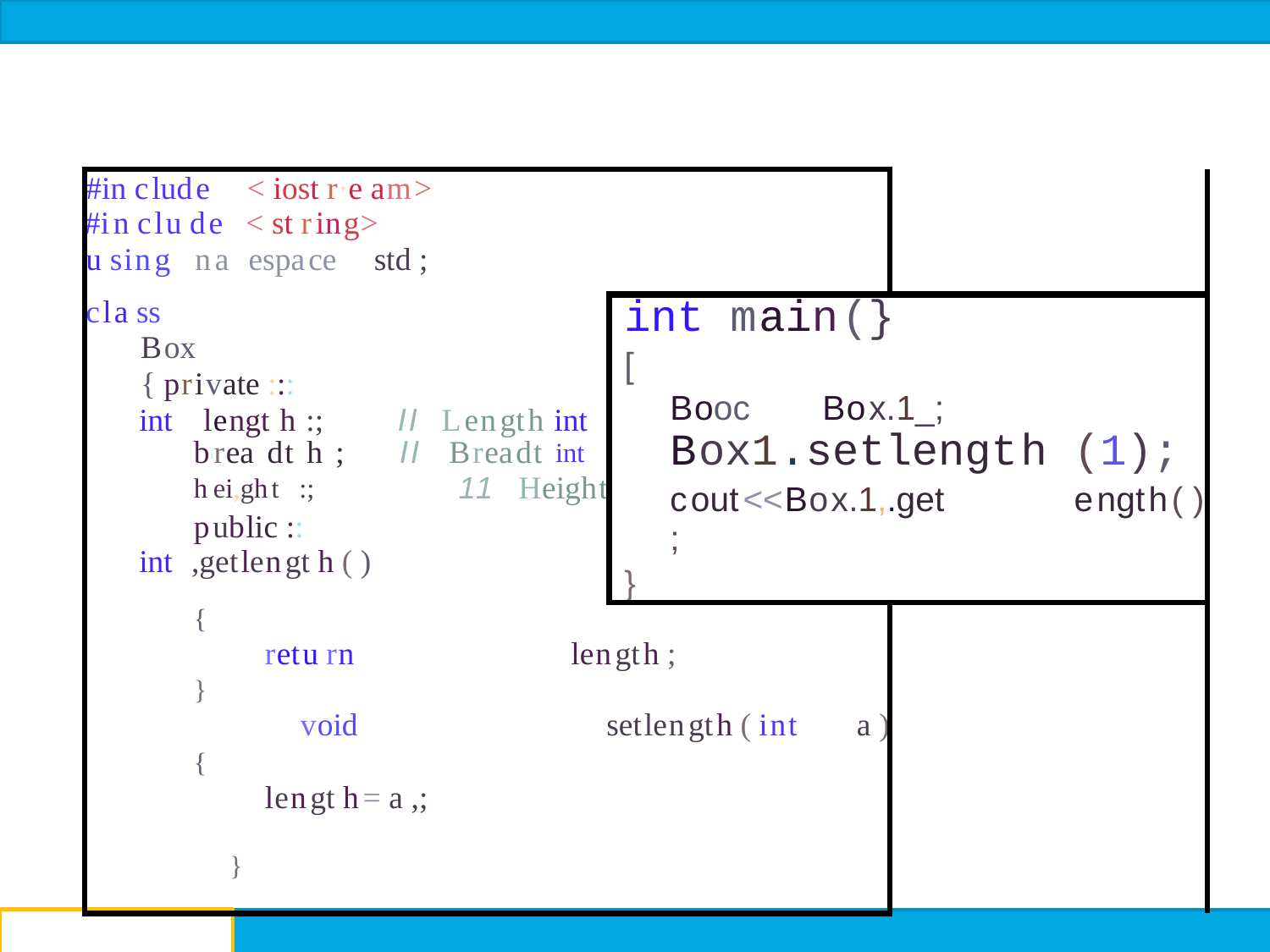

| #in clude < iost r·e am> #in clu de < st ring> u sing na espace std ; |  |  |
| --- | --- | --- |
| cla ss Box { private ::: int lengt h :; II Length int b1rea dt h ; II Breadt int hei,ght :; 11 Height pub1lic :: int ,getlengt h ( ) | int main(} [ Booc Box.1\_; Box1.setlength (1); cout<<Box.1,.get ength( ) ; } |  |
| { retu rn length ; } void setlength ( int a ) { lengt h= a ,; } |  |  |